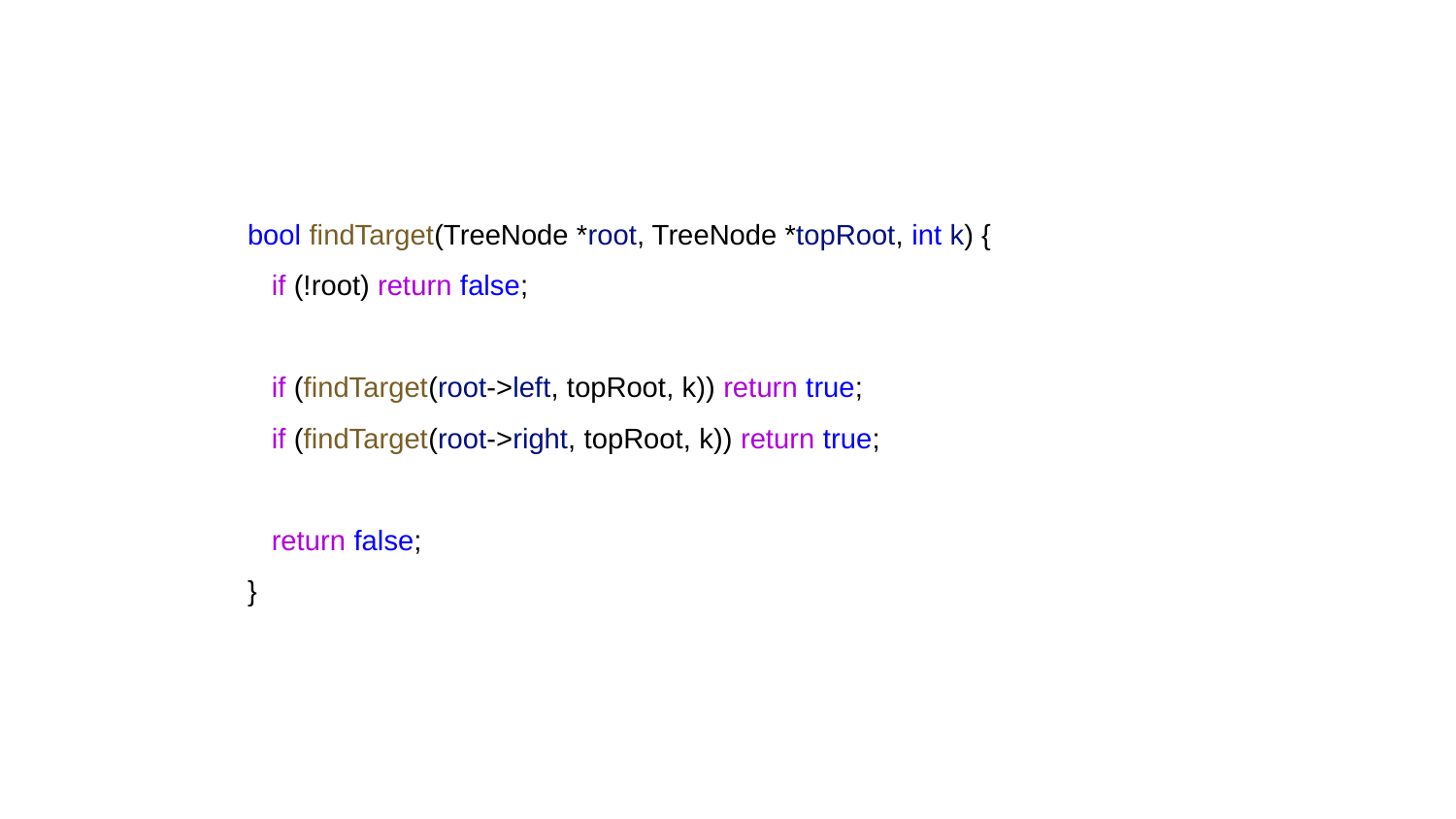

bool findTarget(TreeNode *root, TreeNode *topRoot, int k) {
   if (!root) return false;

   if (findTarget(root->left, topRoot, k)) return true;
   if (findTarget(root->right, topRoot, k)) return true;

   return false;
}